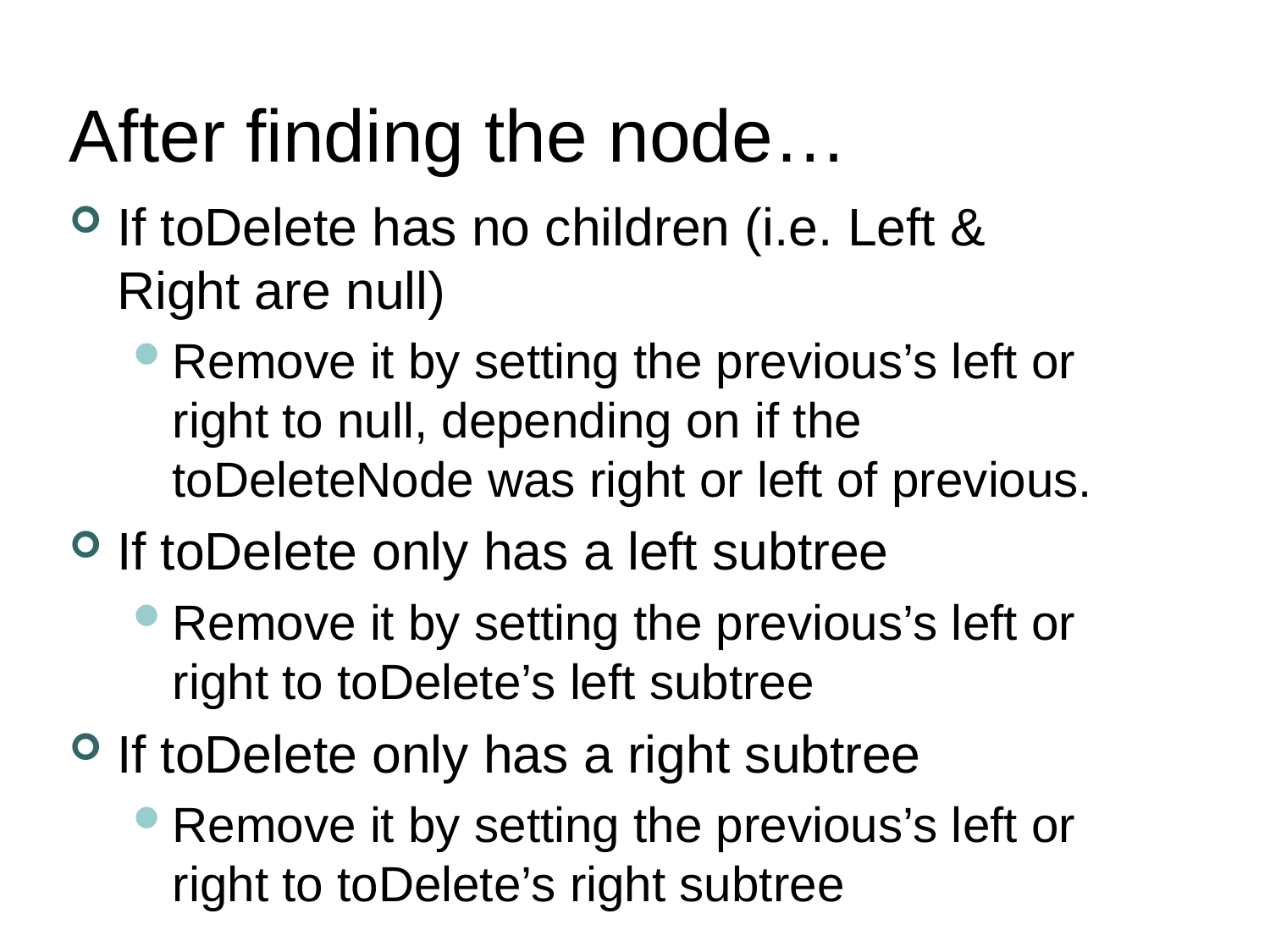

# After finding the node…
If toDelete has no children (i.e. Left & Right are null)
Remove it by setting the previous’s left or right to null, depending on if the toDeleteNode was right or left of previous.
If toDelete only has a left subtree
Remove it by setting the previous’s left or right to toDelete’s left subtree
If toDelete only has a right subtree
Remove it by setting the previous’s left or right to toDelete’s right subtree